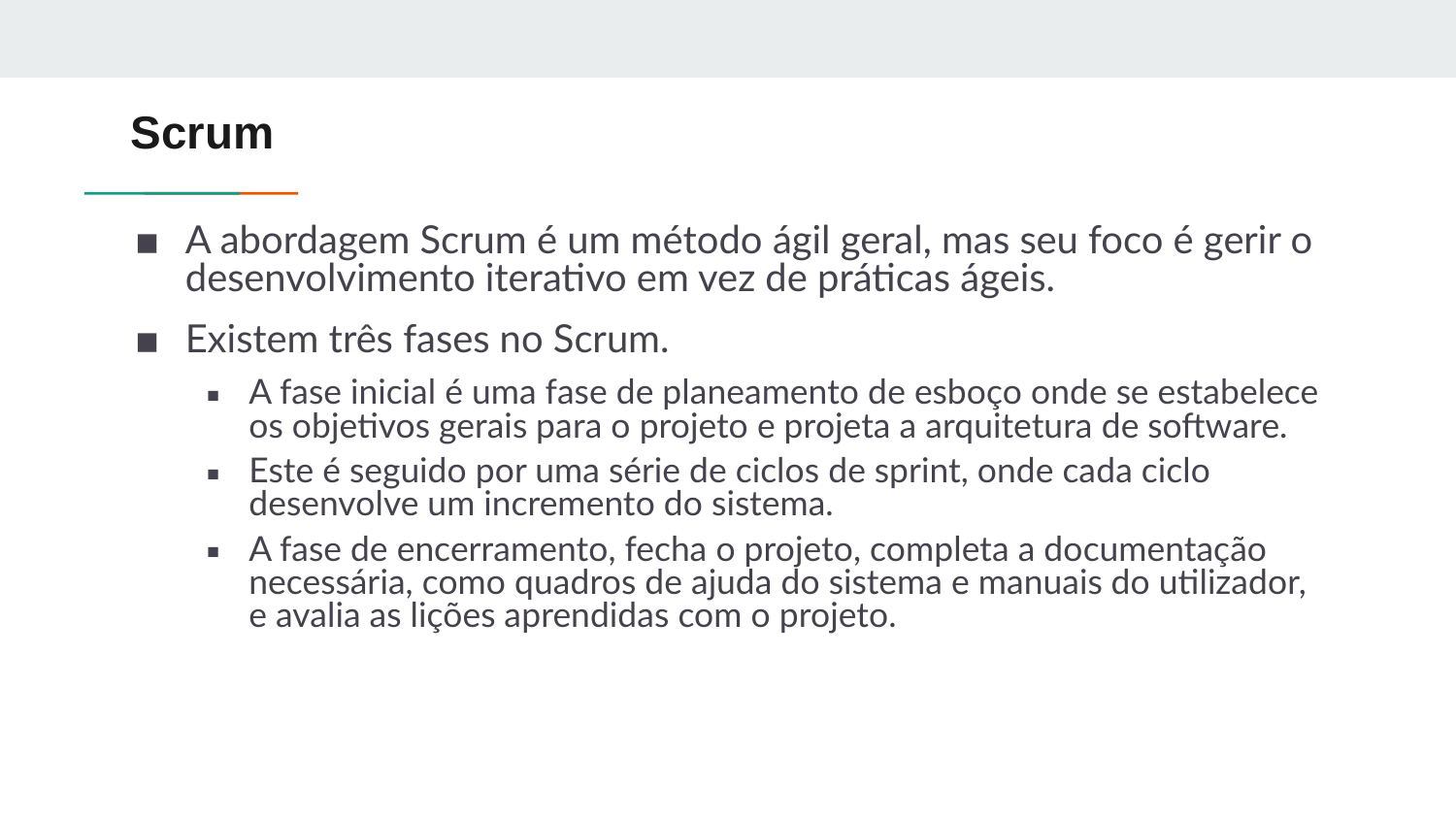

# Scrum
A abordagem Scrum é um método ágil geral, mas seu foco é gerir o desenvolvimento iterativo em vez de práticas ágeis.
Existem três fases no Scrum.
A fase inicial é uma fase de planeamento de esboço onde se estabelece os objetivos gerais para o projeto e projeta a arquitetura de software.
Este é seguido por uma série de ciclos de sprint, onde cada ciclo desenvolve um incremento do sistema.
A fase de encerramento, fecha o projeto, completa a documentação necessária, como quadros de ajuda do sistema e manuais do utilizador, e avalia as lições aprendidas com o projeto.